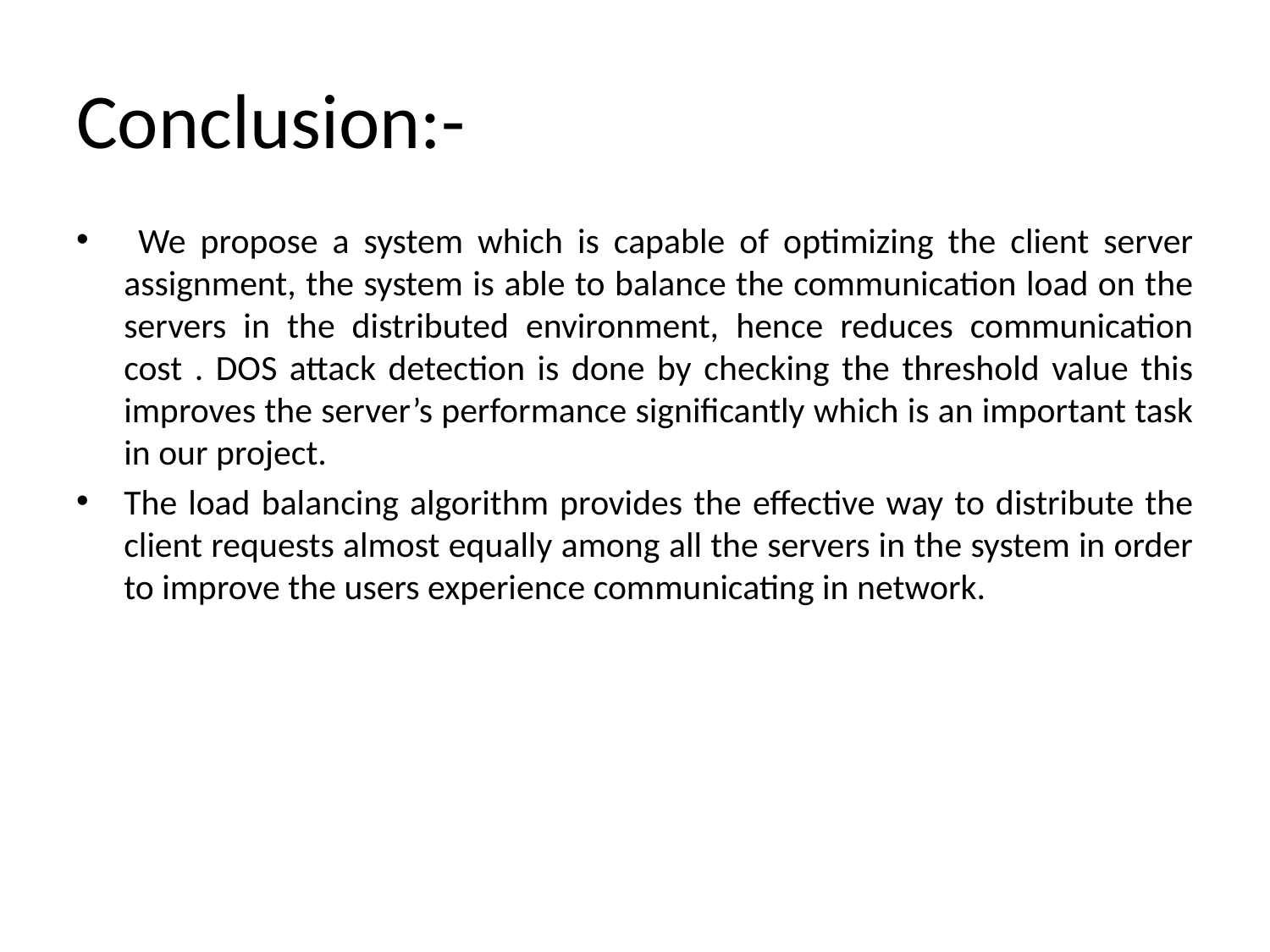

# Conclusion:-
 We propose a system which is capable of optimizing the client server assignment, the system is able to balance the communication load on the servers in the distributed environment, hence reduces communication cost . DOS attack detection is done by checking the threshold value this improves the server’s performance significantly which is an important task in our project.
The load balancing algorithm provides the effective way to distribute the client requests almost equally among all the servers in the system in order to improve the users experience communicating in network.